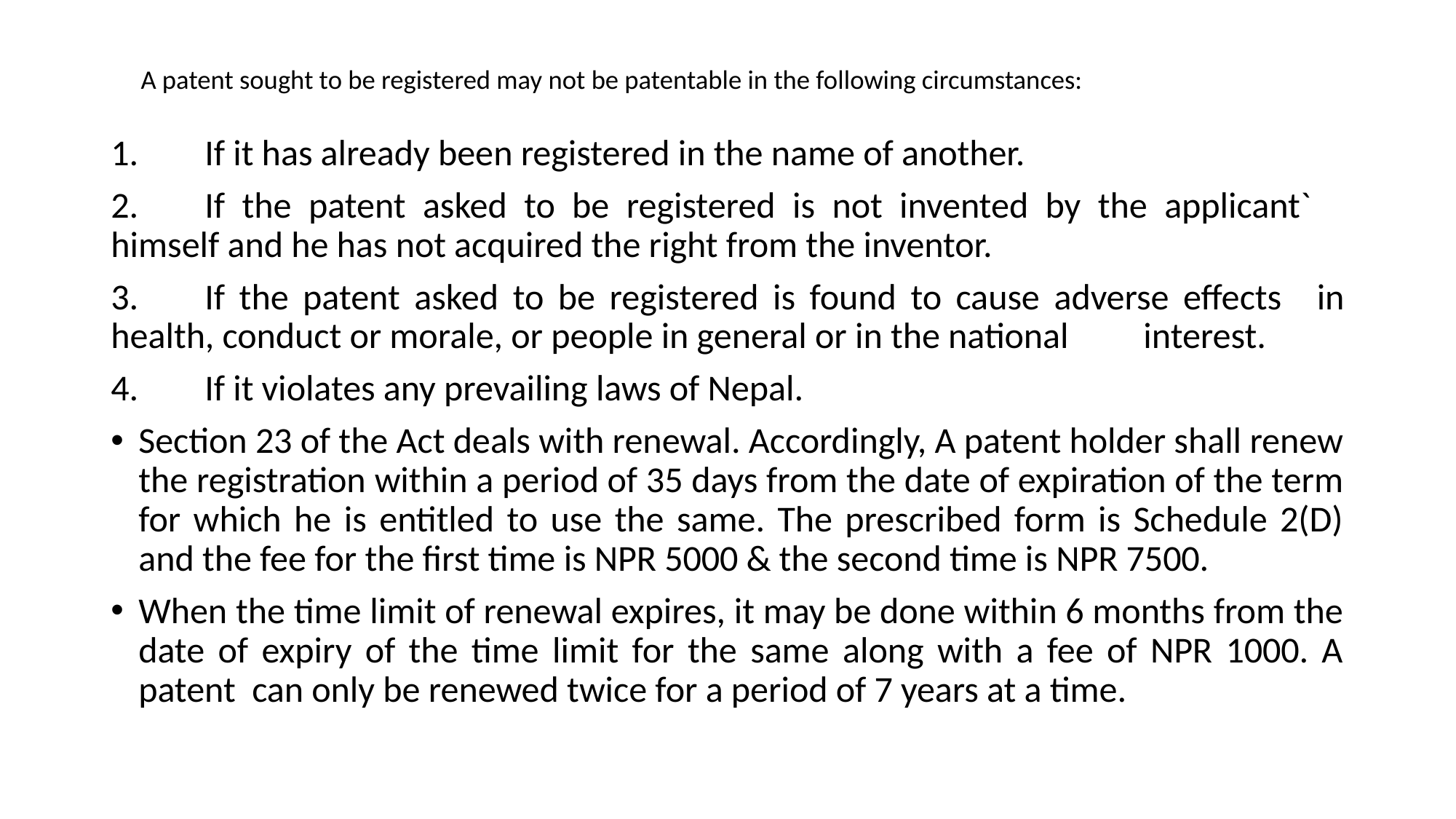

# A patent sought to be registered may not be patentable in the following circumstances:
1.	If it has already been registered in the name of another.
2.	If the patent asked to be registered is not invented by the applicant`	himself and he has not acquired the right from the inventor.
3.	If the patent asked to be registered is found to cause adverse effects 		in health, conduct or morale, or people in general or in the national 	interest.
4.	If it violates any prevailing laws of Nepal.
Section 23 of the Act deals with renewal. Accordingly, A patent holder shall renew the registration within a period of 35 days from the date of expiration of the term for which he is entitled to use the same. The prescribed form is Schedule 2(D) and the fee for the first time is NPR 5000 & the second time is NPR 7500.
When the time limit of renewal expires, it may be done within 6 months from the date of expiry of the time limit for the same along with a fee of NPR 1000. A patent  can only be renewed twice for a period of 7 years at a time.